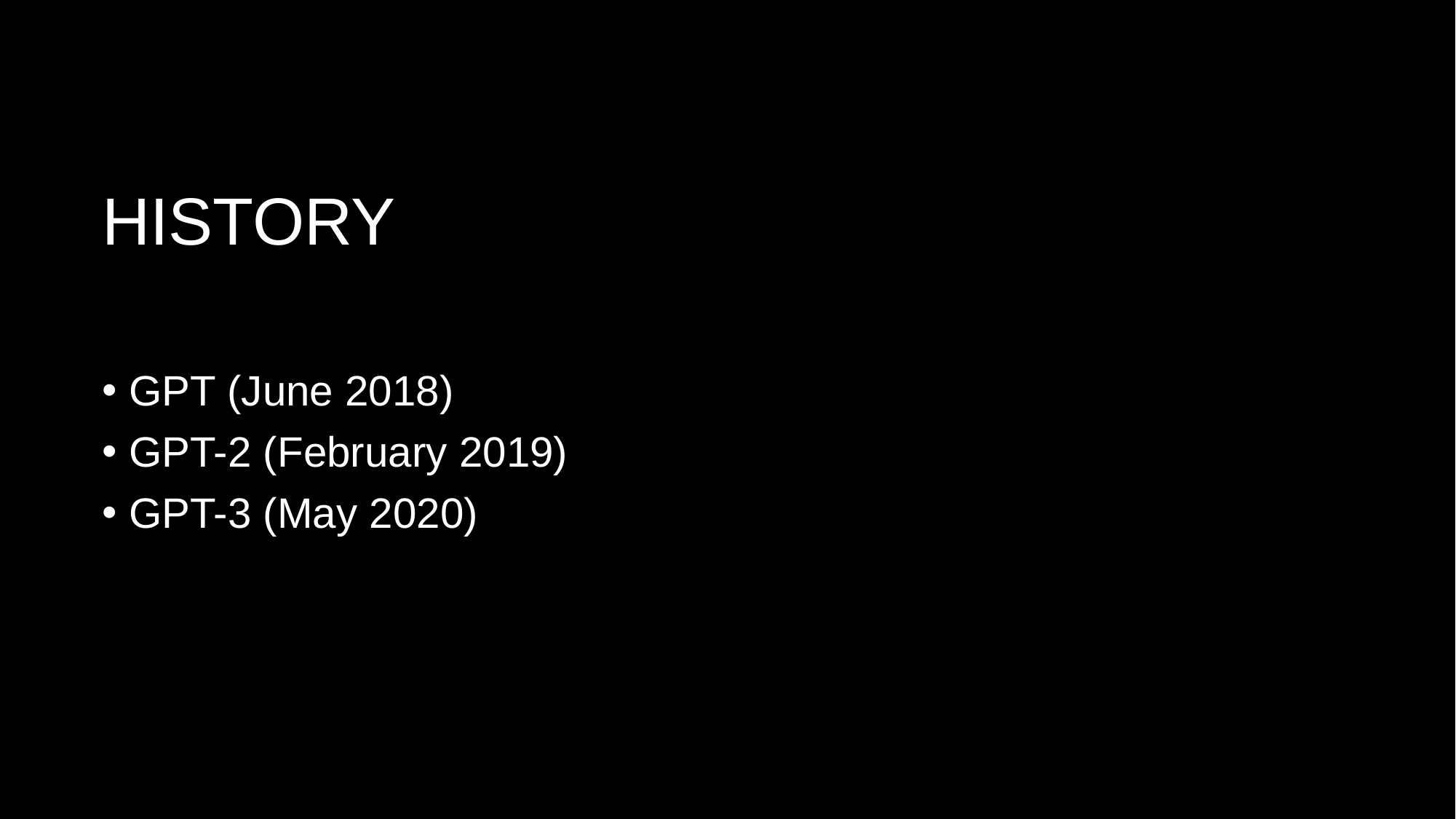

# HISTORY
GPT (June 2018)
GPT-2 (February 2019)
GPT-3 (May 2020)